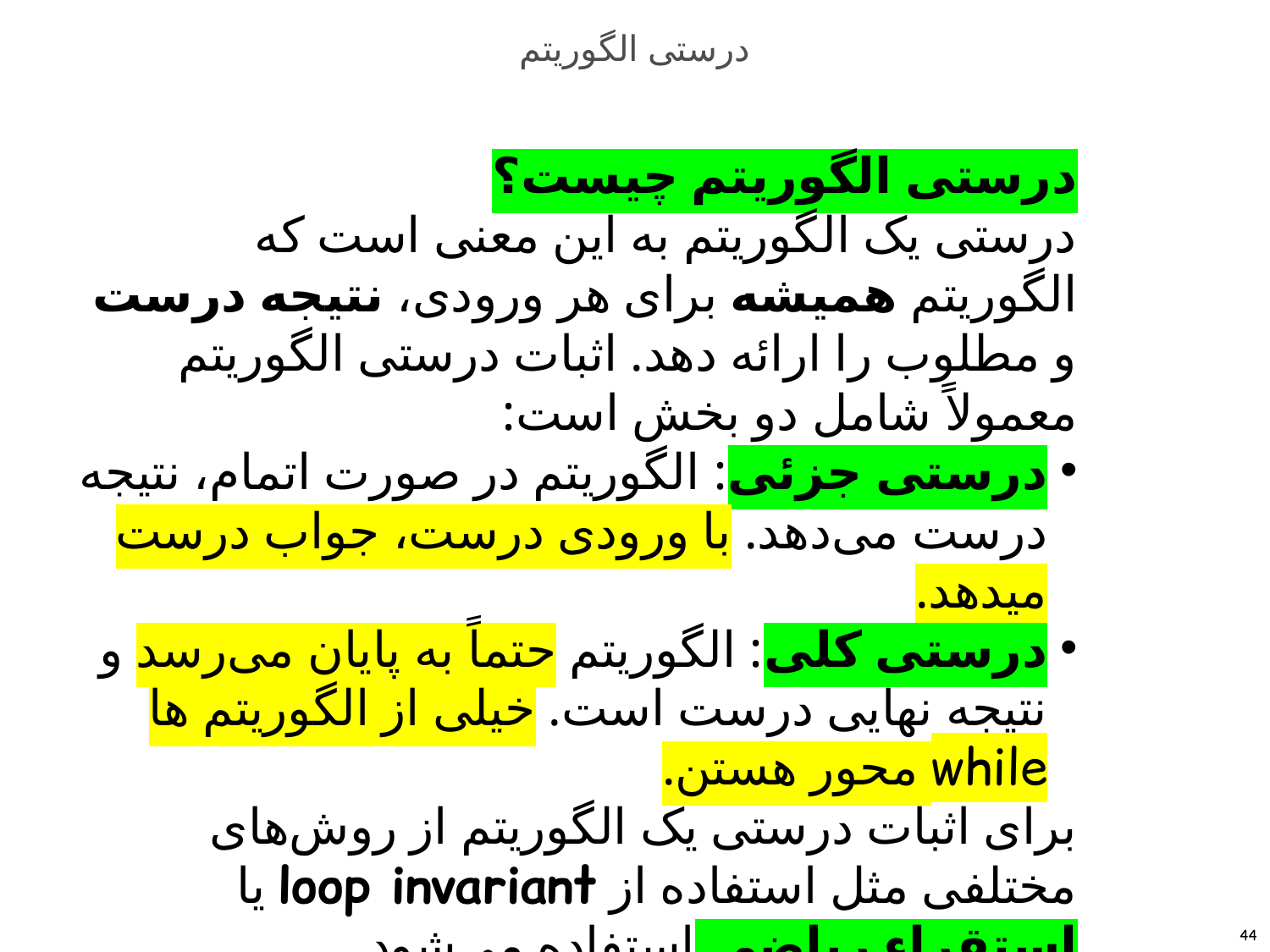

# درستی الگوریتم
درستی الگوریتم چیست؟
درستی یک الگوریتم به این معنی است که الگوریتم همیشه برای هر ورودی، نتیجه درست و مطلوب را ارائه دهد. اثبات درستی الگوریتم معمولاً شامل دو بخش است:
درستی جزئی: الگوریتم در صورت اتمام، نتیجه درست می‌دهد. با ورودی درست، جواب درست میدهد.
درستی کلی: الگوریتم حتماً به پایان می‌رسد و نتیجه نهایی درست است. خیلی از الگوریتم ها while محور هستن.
برای اثبات درستی یک الگوریتم از روش‌های مختلفی مثل استفاده از loop invariant یا استقراء ریاضی استفاده می‌شود.
44